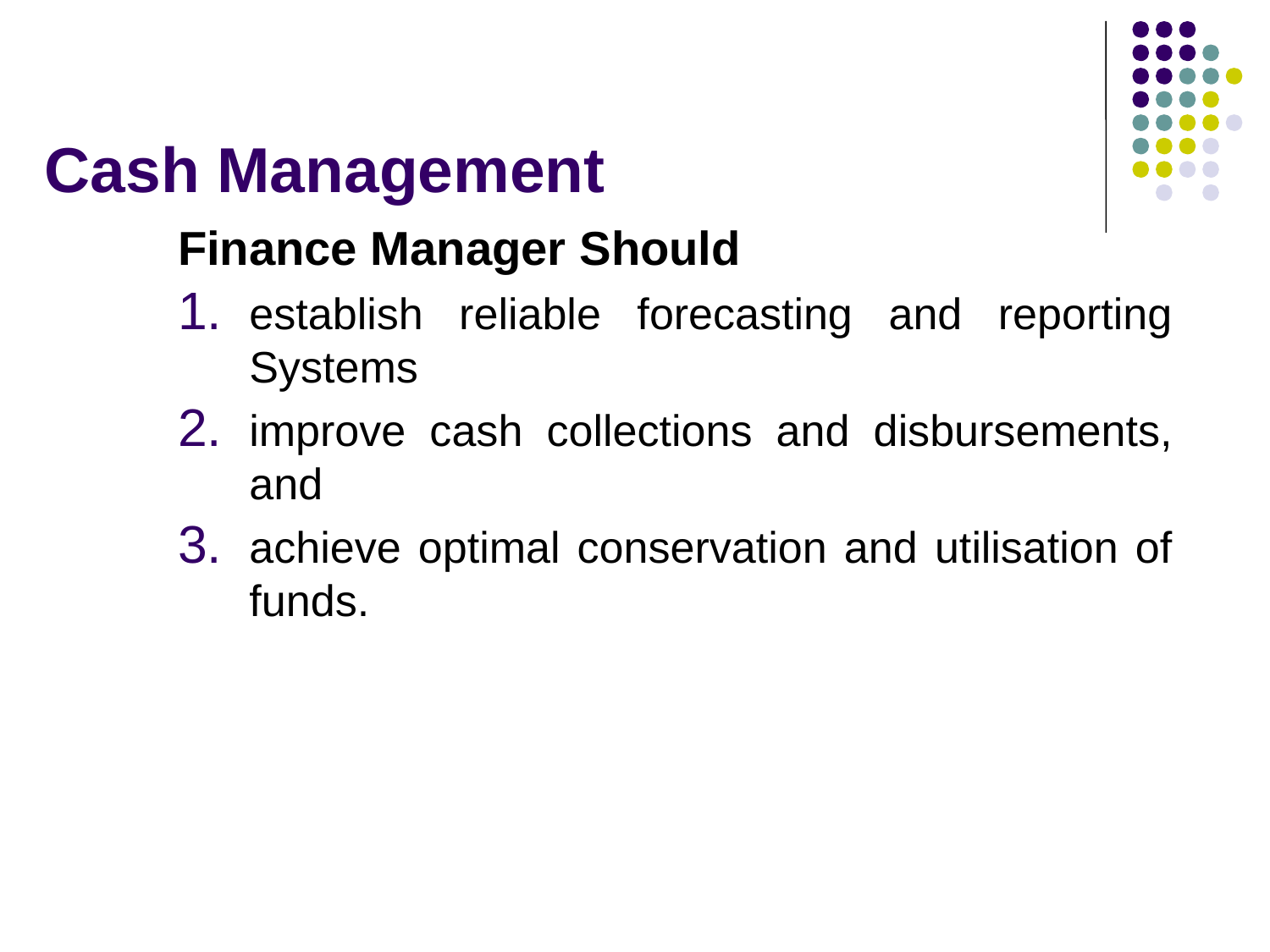

# Cash Management
Finance Manager Should
establish reliable forecasting and reporting Systems
improve cash collections and disbursements, and
achieve optimal conservation and utilisation of funds.